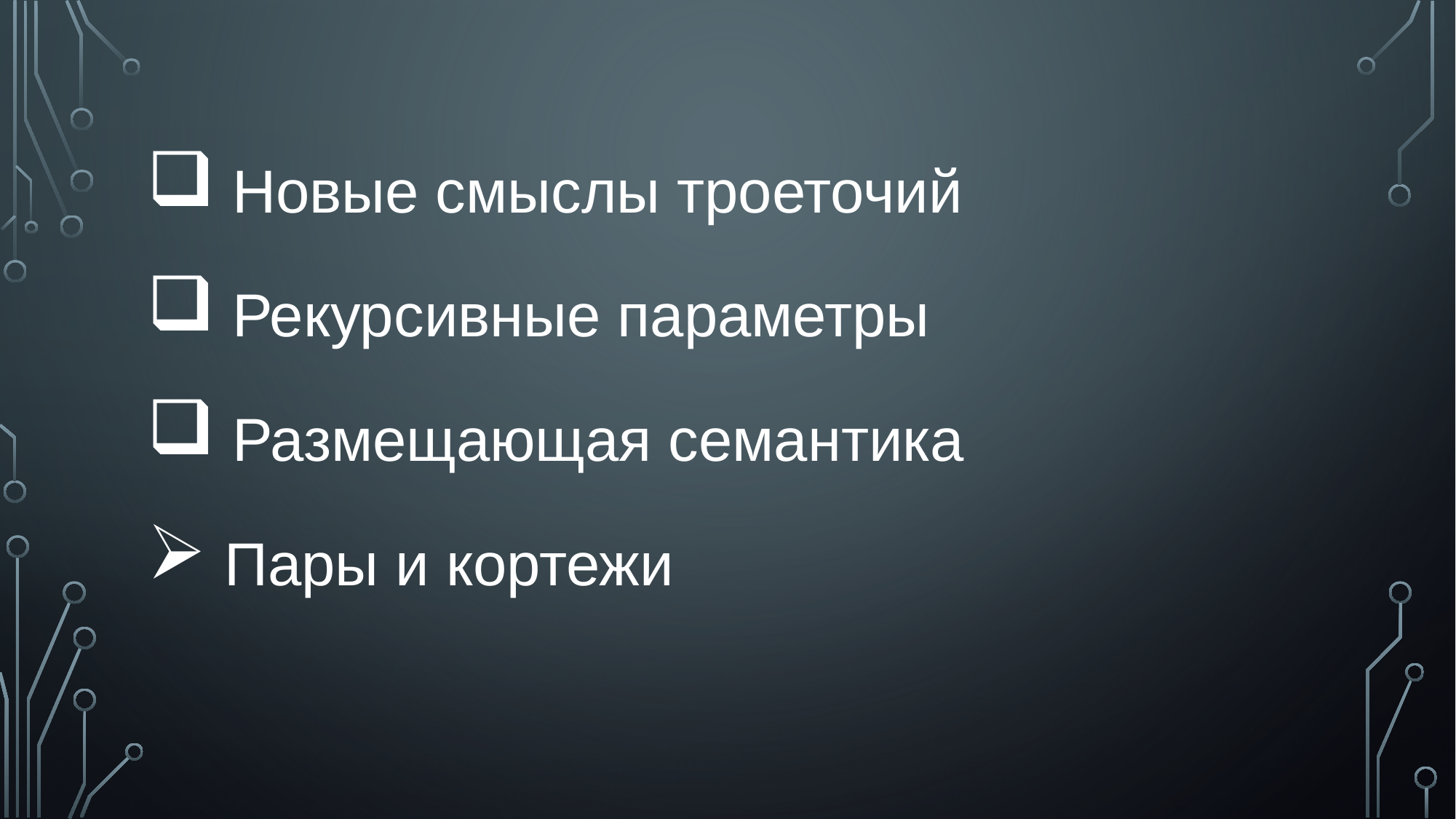

Новые смыслы троеточий
 Рекурсивные параметры
 Размещающая семантика
 Пары и кортежи